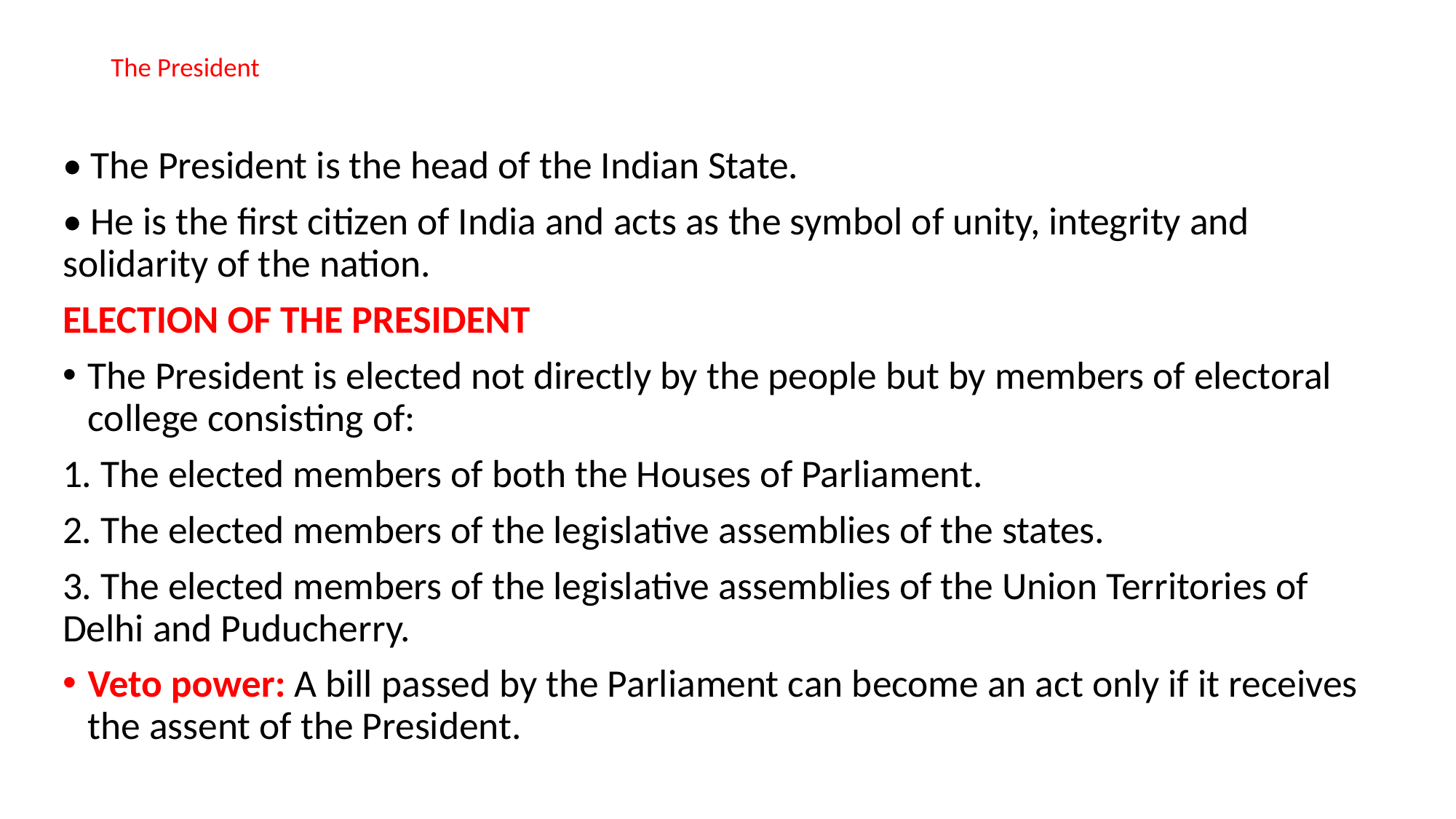

# The President
• The President is the head of the Indian State.
• He is the first citizen of India and acts as the symbol of unity, integrity and solidarity of the nation.
ELECTION OF THE PRESIDENT
The President is elected not directly by the people but by members of electoral college consisting of:
1. The elected members of both the Houses of Parliament.
2. The elected members of the legislative assemblies of the states.
3. The elected members of the legislative assemblies of the Union Territories of Delhi and Puducherry.
Veto power: A bill passed by the Parliament can become an act only if it receives the assent of the President.